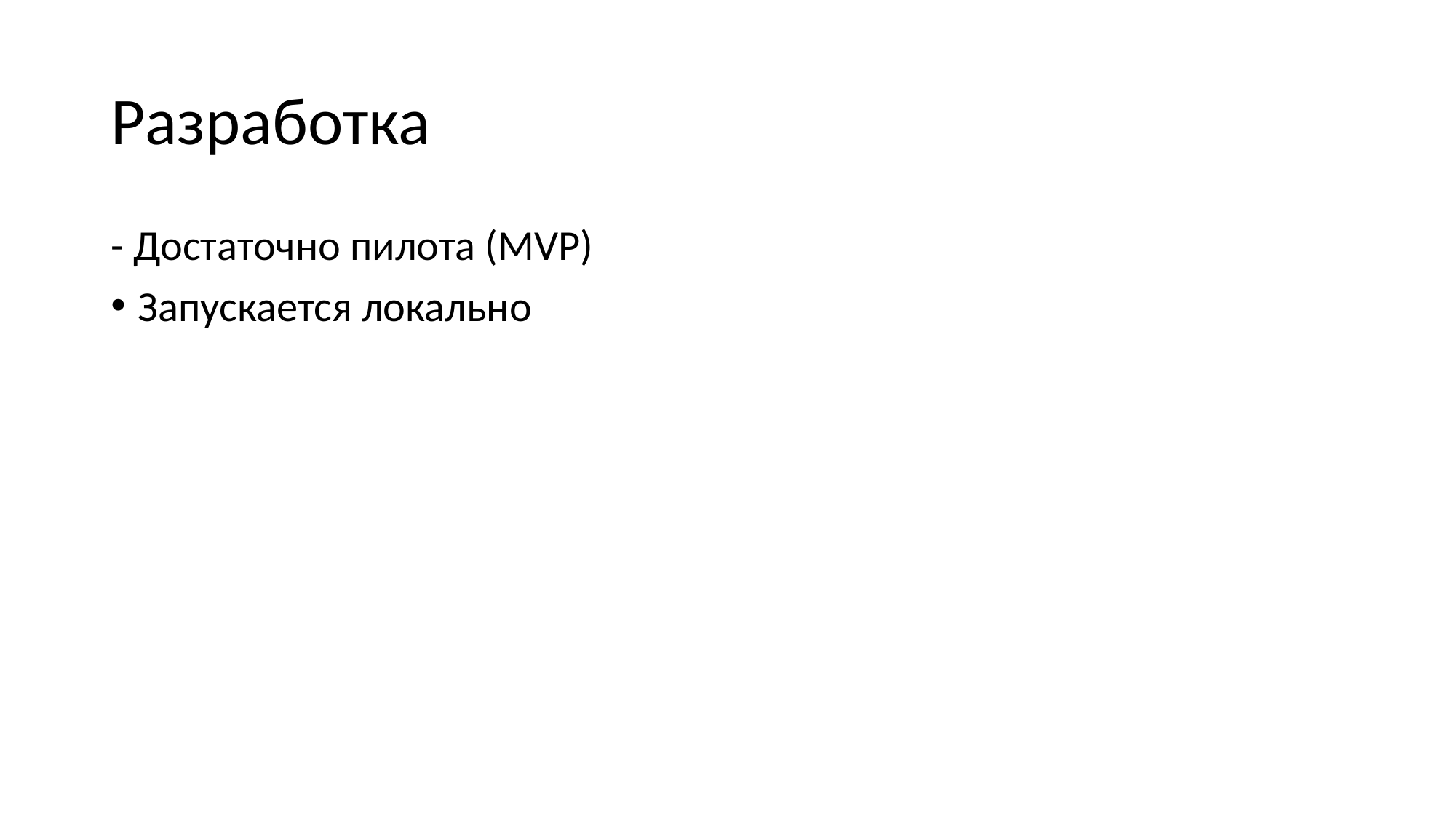

# Разработка
- Достаточно пилота (MVP)
Запускается локально